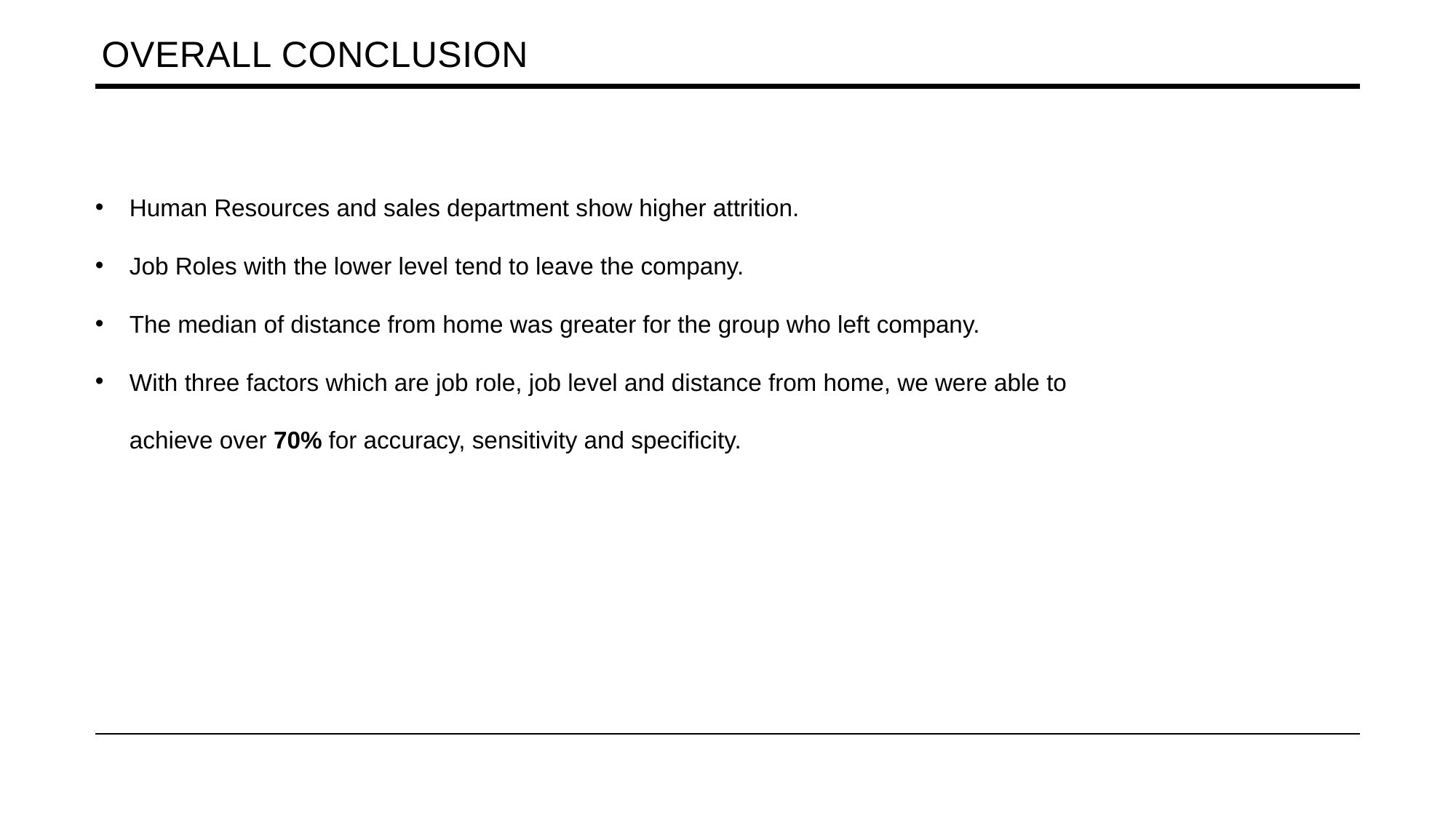

# Overall Conclusion

Human Resources and sales department show higher attrition.
Job Roles with the lower level tend to leave the company.
The median of distance from home was greater for the group who left company.
With three factors which are job role, job level and distance from home, we were able to achieve over 70% for accuracy, sensitivity and specificity.